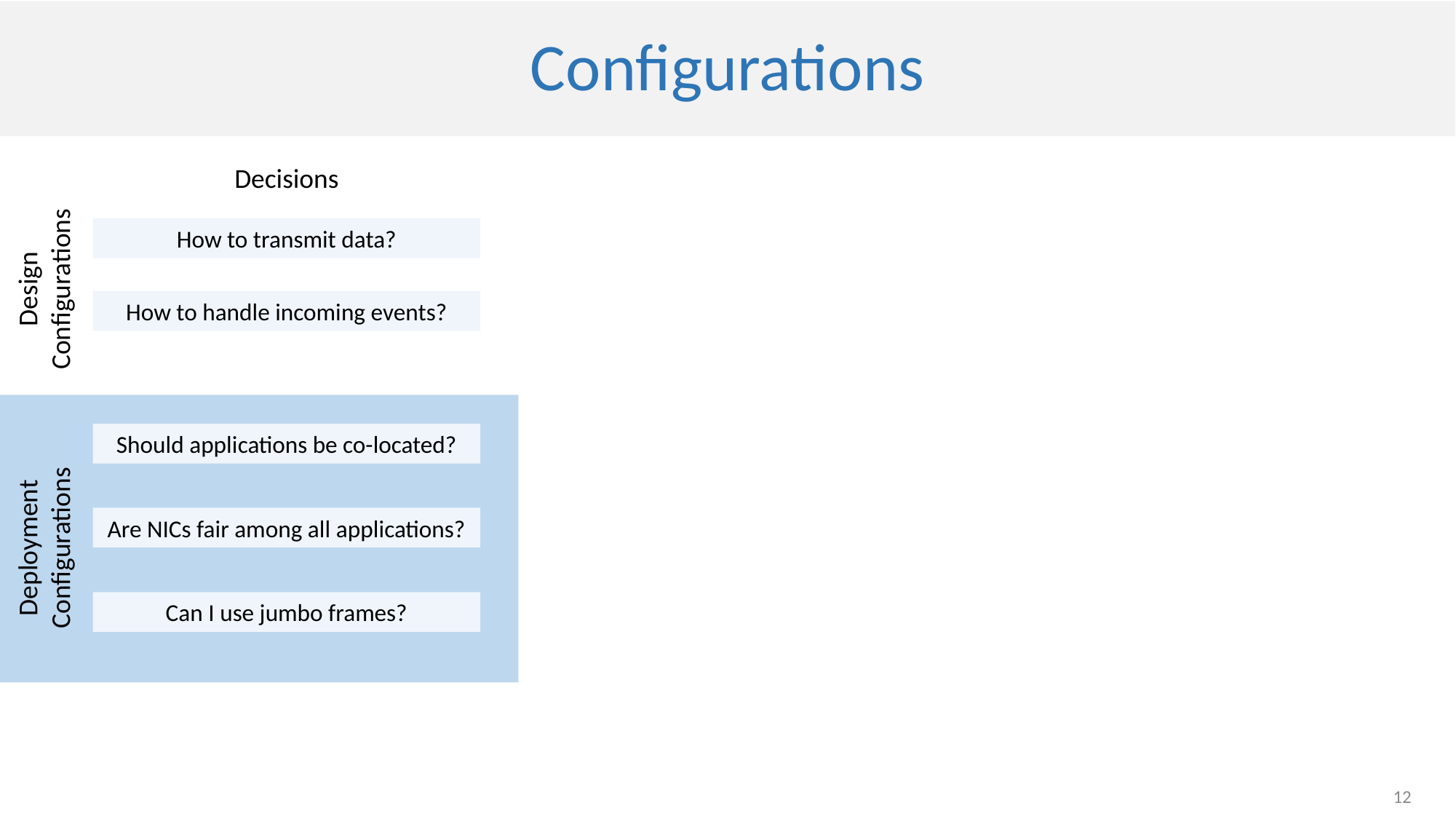

# Configurations
Decisions

How to transmit data?
Design
Configurations
How to handle incoming events?

Should applications be co-located?
Are NICs fair among all applications?
Deployment
 Configurations
Can I use jumbo frames?
12